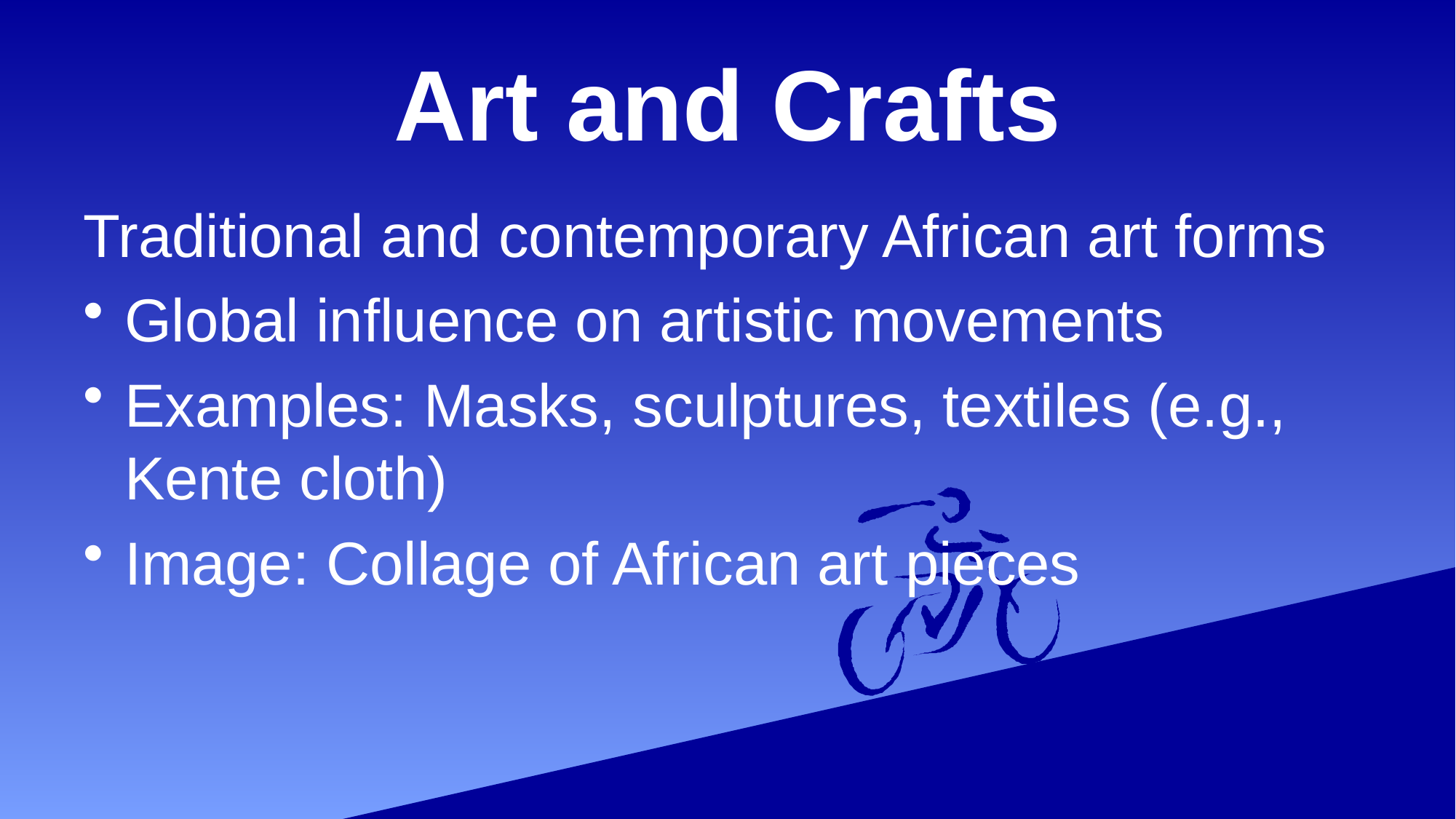

# Art and Crafts
Traditional and contemporary African art forms
Global influence on artistic movements
Examples: Masks, sculptures, textiles (e.g., Kente cloth)
Image: Collage of African art pieces